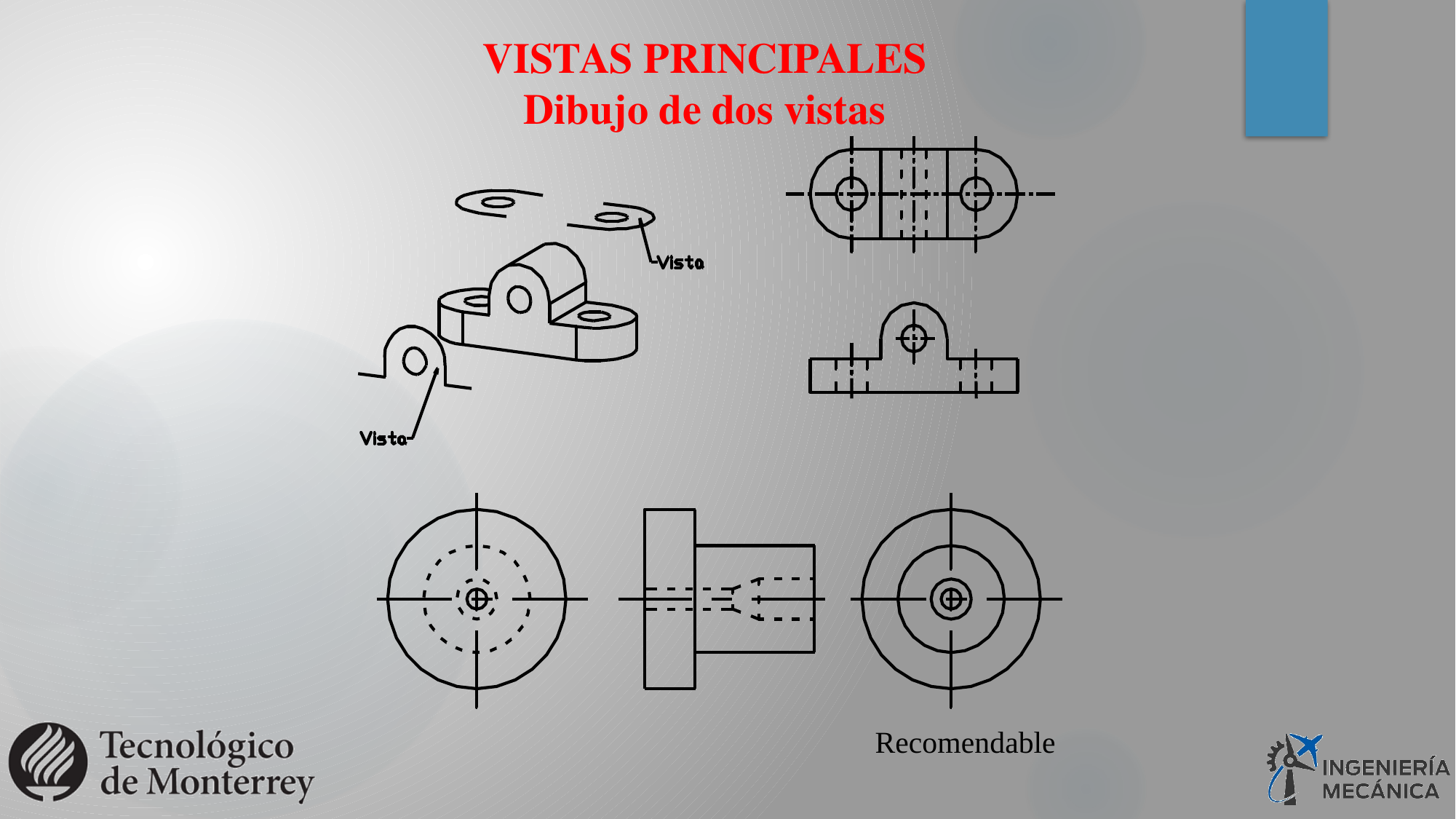

VISTAS PRINCIPALES
Dibujo de dos vistas

Recomendable